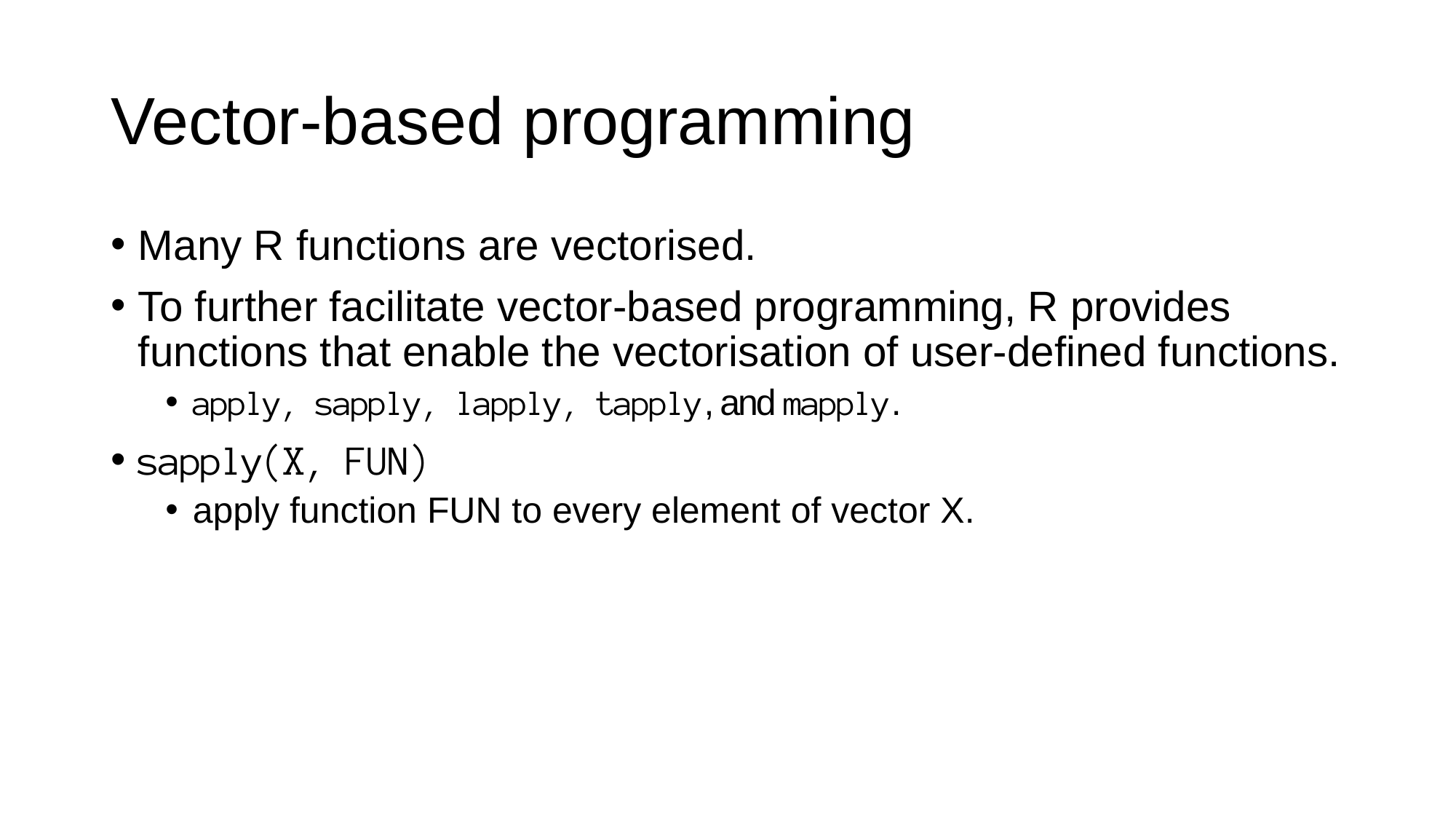

# Vector-based programming
Many R functions are vectorised.
To further facilitate vector-based programming, R provides functions that enable the vectorisation of user-defined functions.
apply, sapply, lapply, tapply, and mapply.
sapply(X, FUN)
apply function FUN to every element of vector X.